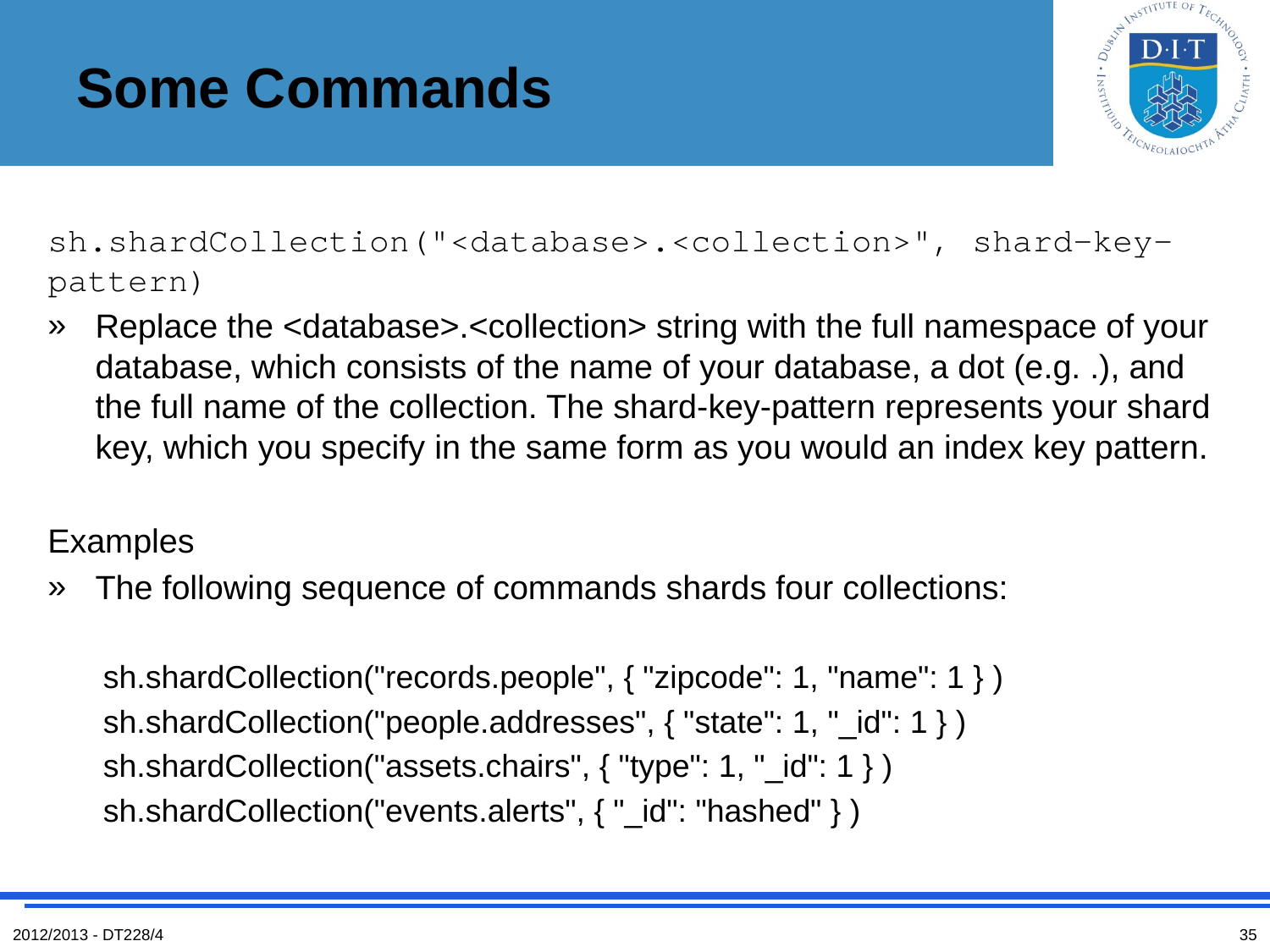

# Some Commands
sh.shardCollection("<database>.<collection>", shard-key-pattern)
Replace the <database>.<collection> string with the full namespace of your database, which consists of the name of your database, a dot (e.g. .), and the full name of the collection. The shard-key-pattern represents your shard key, which you specify in the same form as you would an index key pattern.

Examples
The following sequence of commands shards four collections:

sh.shardCollection("records.people", { "zipcode": 1, "name": 1 } )
sh.shardCollection("people.addresses", { "state": 1, "_id": 1 } )
sh.shardCollection("assets.chairs", { "type": 1, "_id": 1 } )
sh.shardCollection("events.alerts", { "_id": "hashed" } )
2012/2013 - DT228/4
35